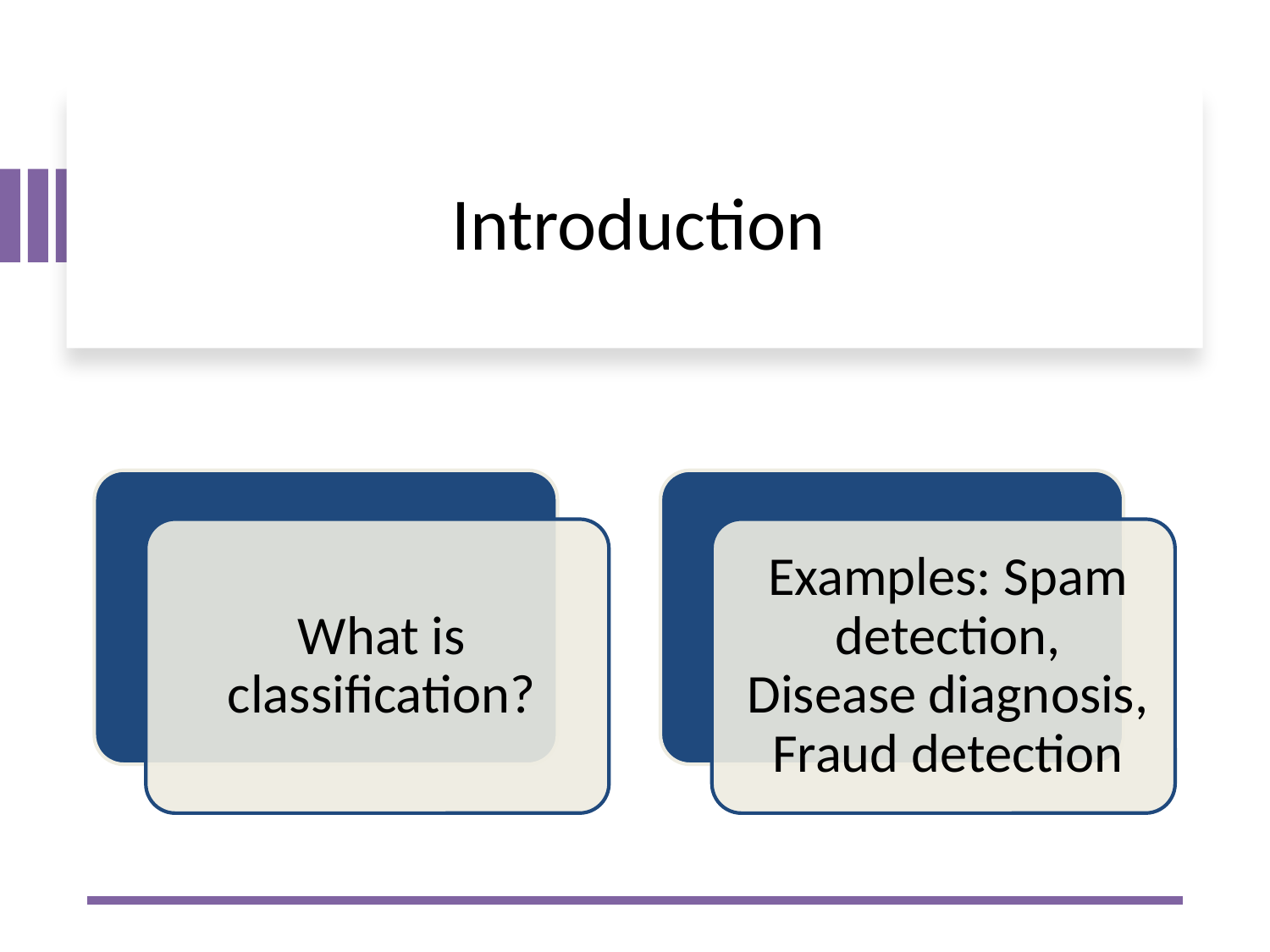

# Introduction

What is classification?
Examples: Spam detection, Disease diagnosis, Fraud detection